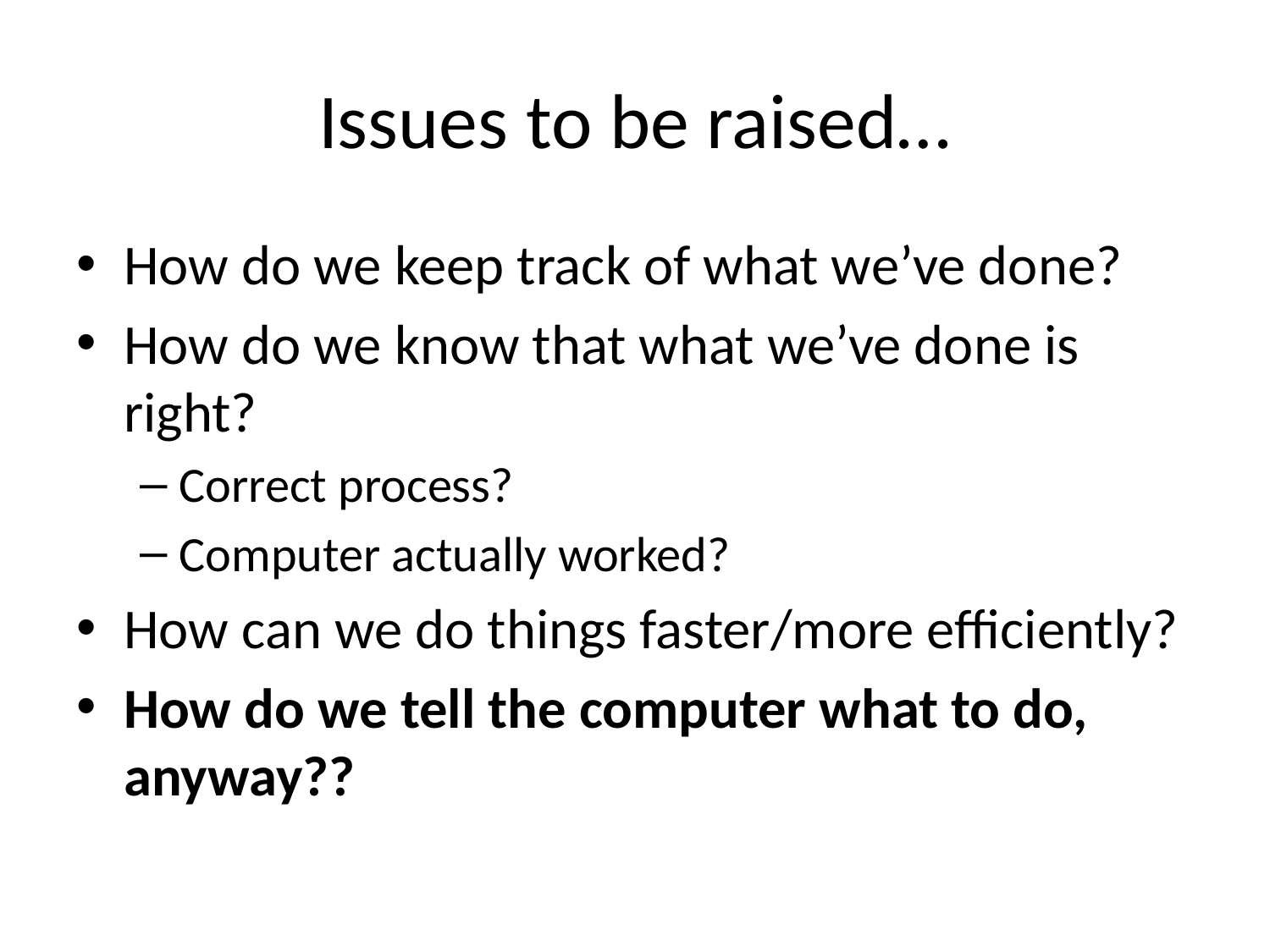

# Issues to be raised…
How do we keep track of what we’ve done?
How do we know that what we’ve done is right?
Correct process?
Computer actually worked?
How can we do things faster/more efficiently?
How do we tell the computer what to do, anyway??